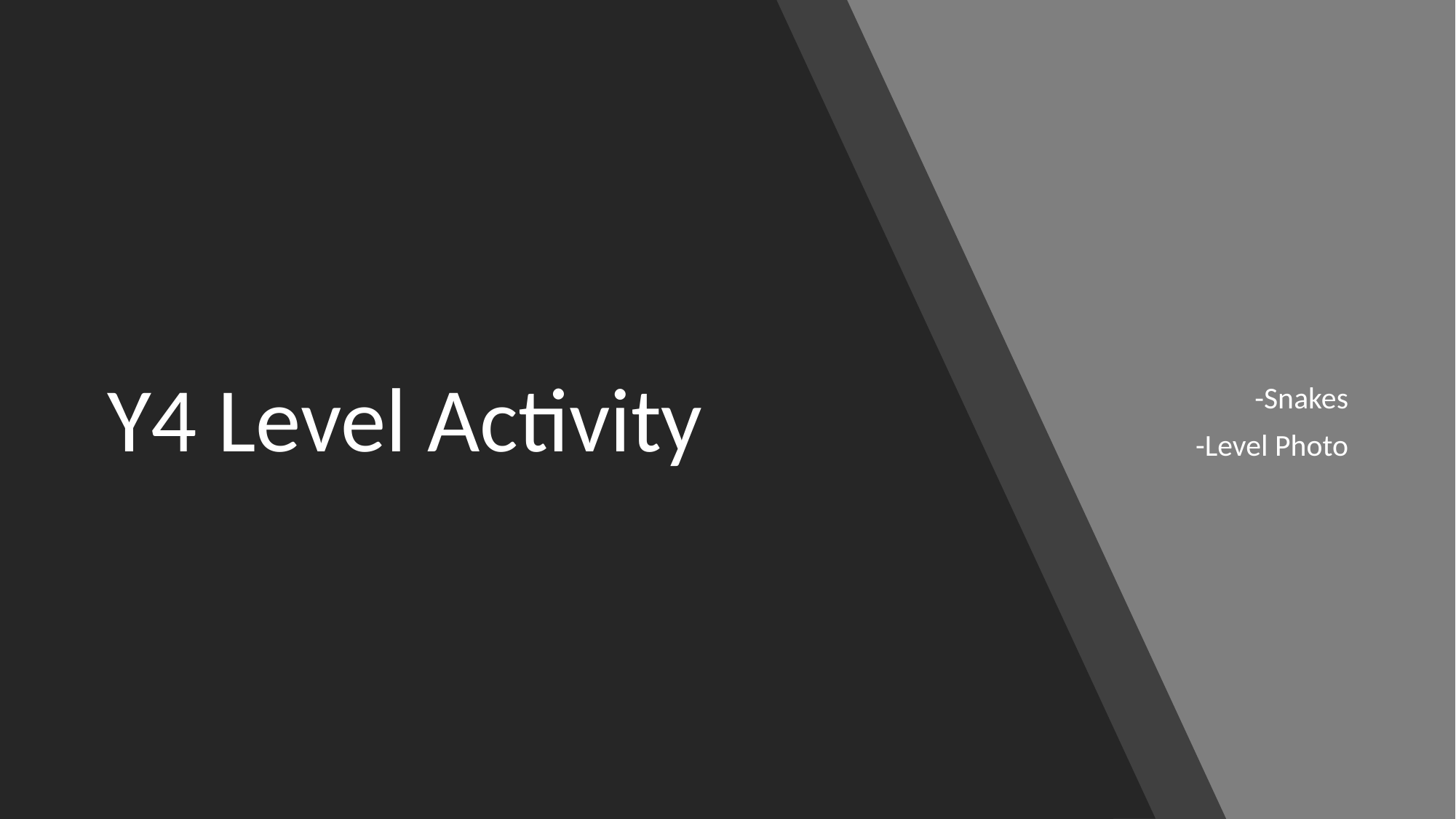

# Y4 Level Activity
-Snakes
-Level Photo